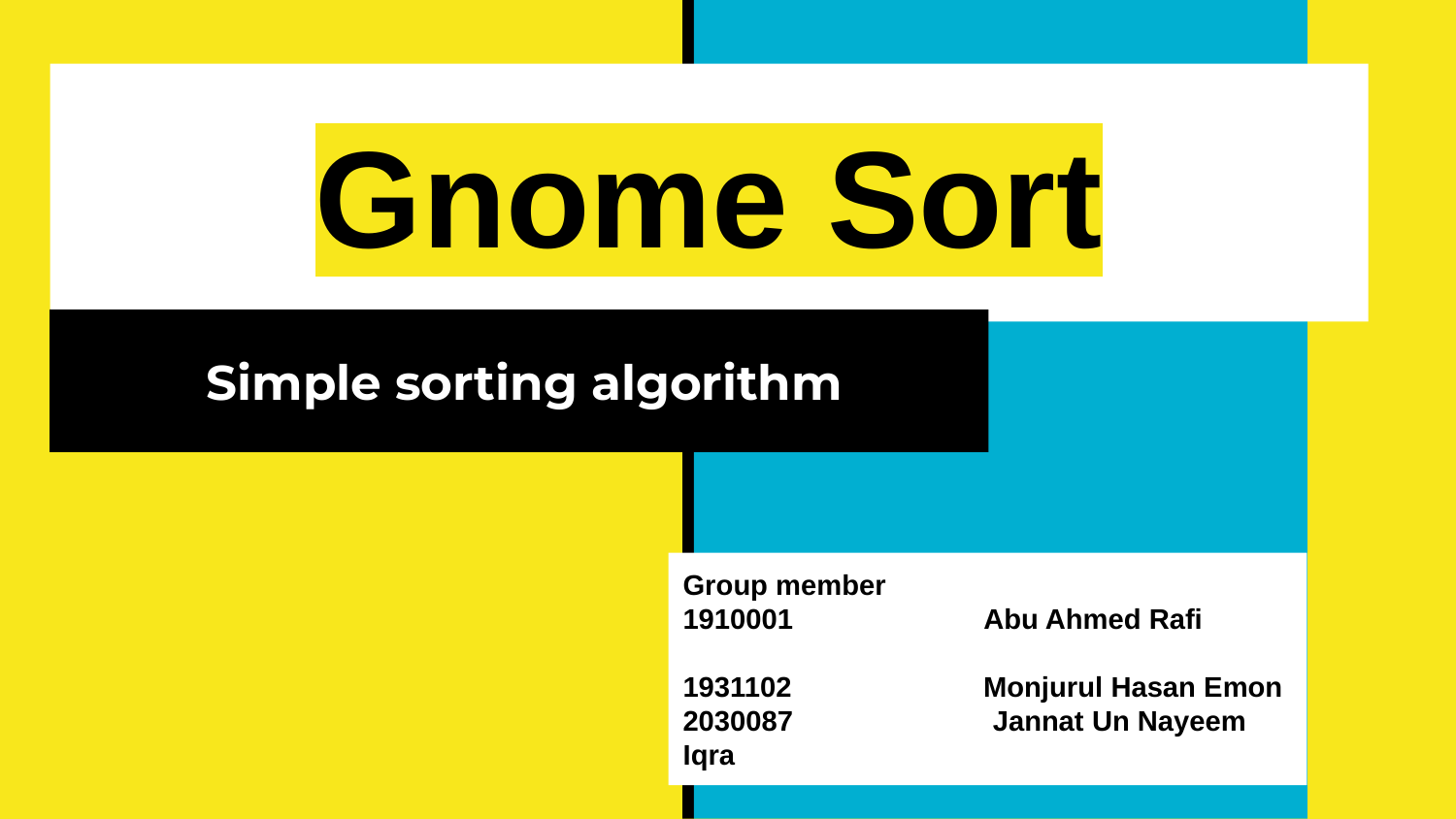

# Gnome Sort
     Simple sorting algorithm

Group member
1910001                        Abu Ahmed Rafi
1931102                        Monjurul Hasan Emon
2030087                         Jannat Un Nayeem Iqra